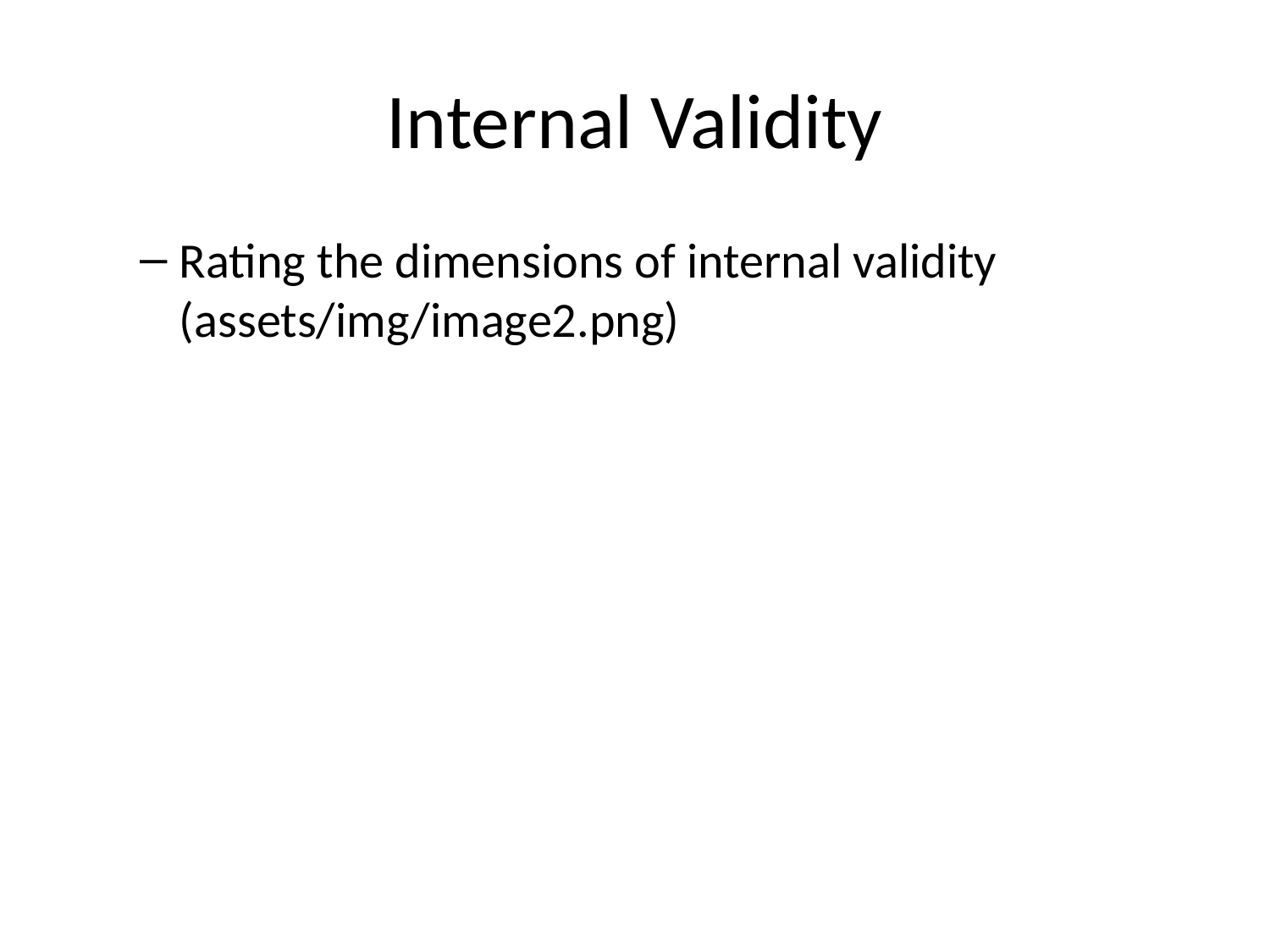

# Internal Validity
Rating the dimensions of internal validity (assets/img/image2.png)